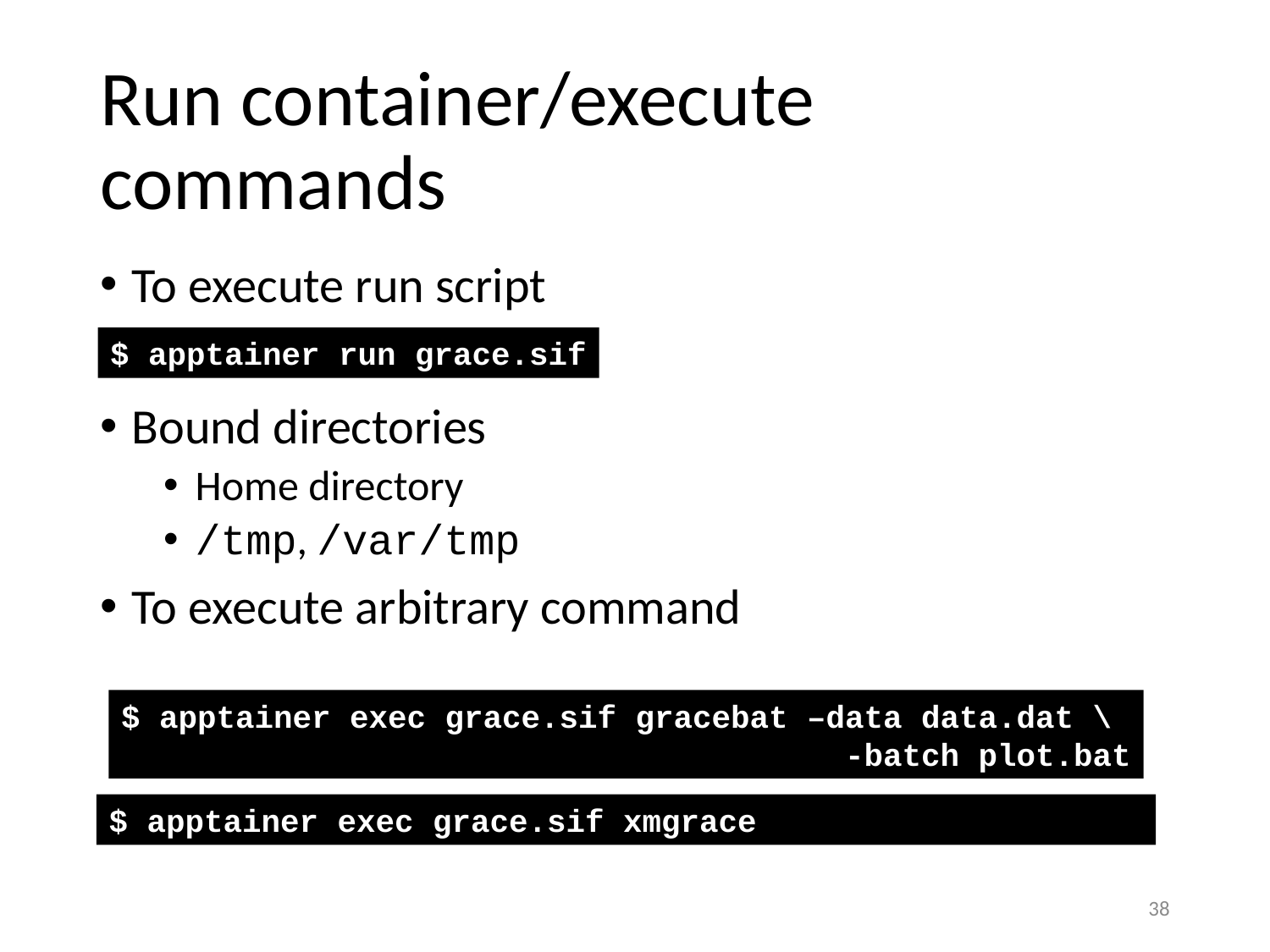

# Run container/execute commands
To execute run script

Bound directories
Home directory
/tmp, /var/tmp
To execute arbitrary command
$ apptainer run grace.sif
$ apptainer exec grace.sif gracebat –data data.dat \
                                      -batch plot.bat
$ apptainer exec grace.sif xmgrace
38